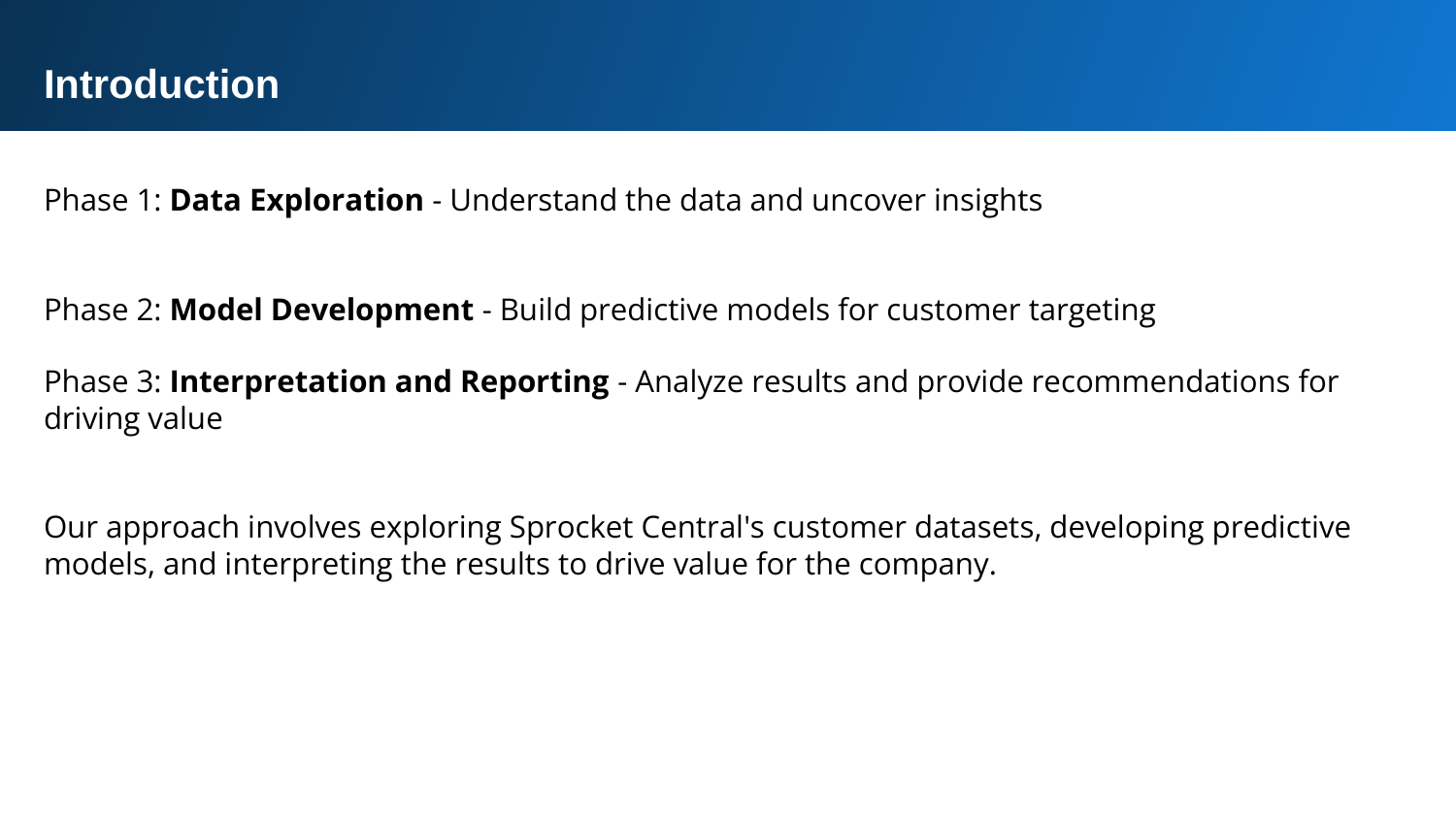

Introduction
Phase 1: Data Exploration - Understand the data and uncover insights

Phase 2: Model Development - Build predictive models for customer targeting
Phase 3: Interpretation and Reporting - Analyze results and provide recommendations for driving value

Our approach involves exploring Sprocket Central's customer datasets, developing predictive models, and interpreting the results to drive value for the company.